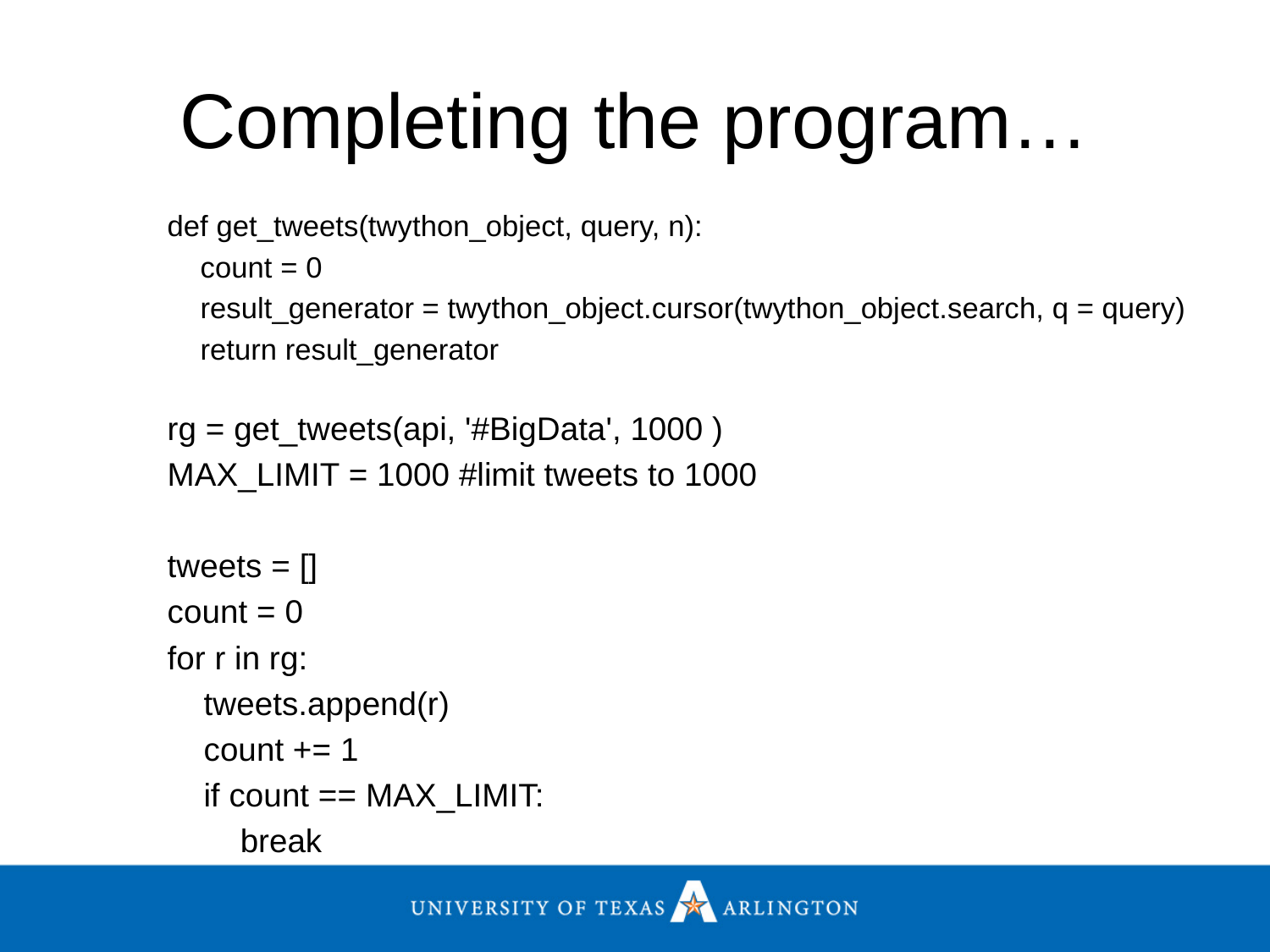

# Completing the program…
def get_tweets(twython_object, query, n):
    count = 0
    result_generator = twython_object.cursor(twython_object.search, q = query)
    return result_generator
rg = get_tweets(api, '#BigData', 1000 )
MAX_LIMIT = 1000 #limit tweets to 1000

tweets = []
count = 0
for r in rg:
    tweets.append(r)
    count += 1
    if count == MAX_LIMIT:
        break